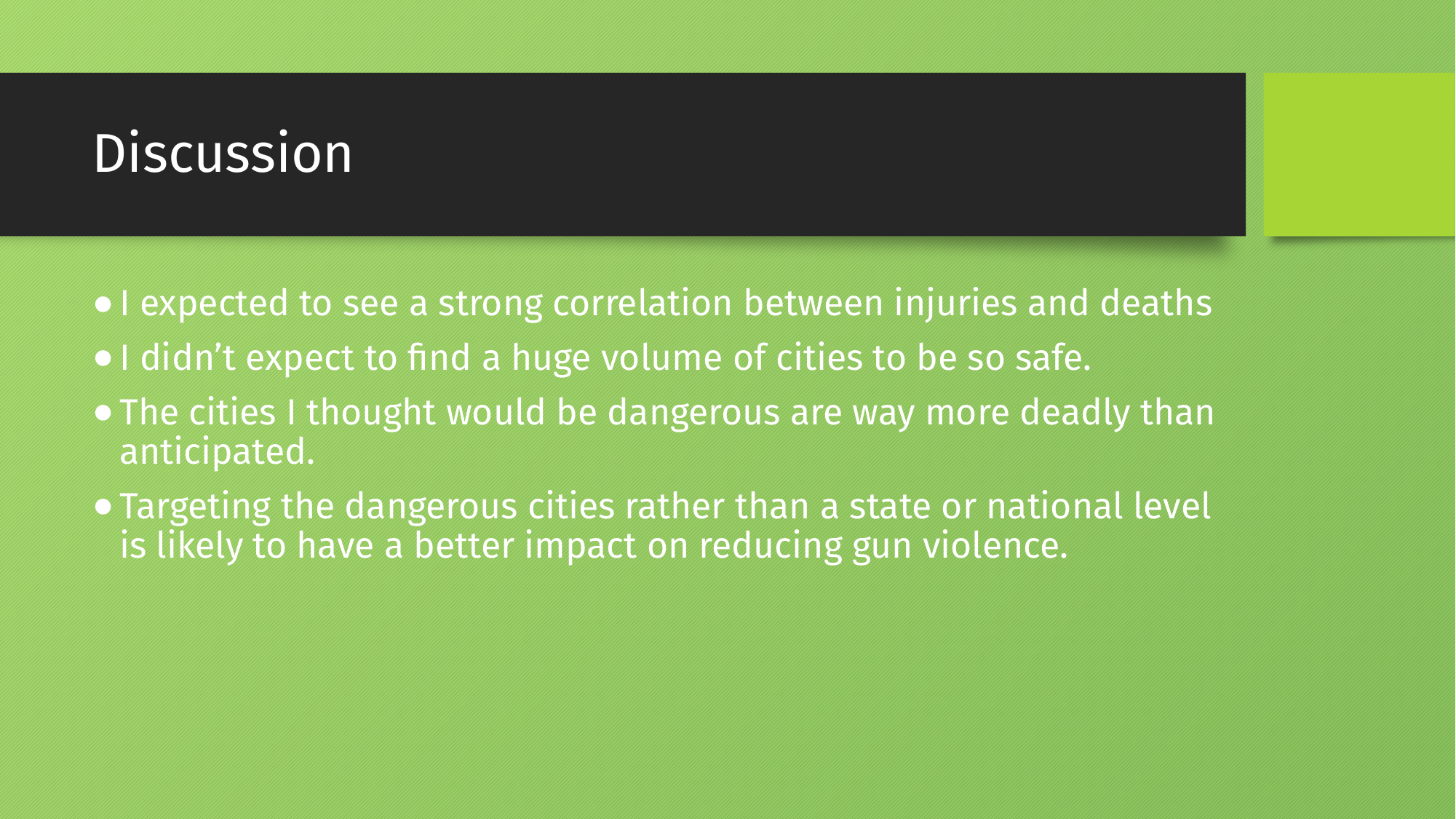

# Discussion
I expected to see a strong correlation between injuries and deaths
I didn’t expect to find a huge volume of cities to be so safe.
The cities I thought would be dangerous are way more deadly than anticipated.
Targeting the dangerous cities rather than a state or national level is likely to have a better impact on reducing gun violence.